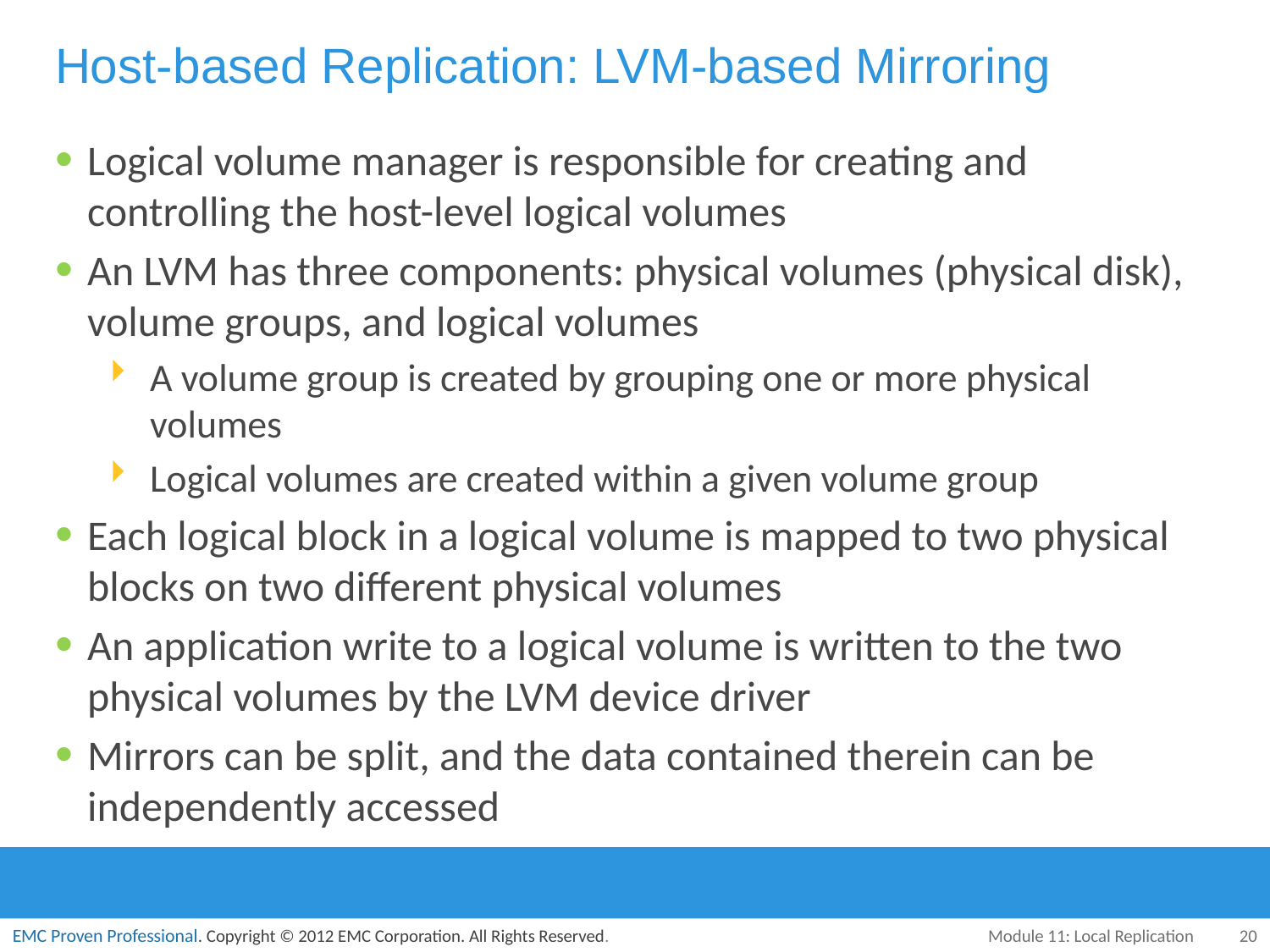

# Host-based Replication: LVM-based Mirroring
Logical volume manager is responsible for creating and controlling the host-level logical volumes
An LVM has three components: physical volumes (physical disk), volume groups, and logical volumes
A volume group is created by grouping one or more physical volumes
Logical volumes are created within a given volume group
Each logical block in a logical volume is mapped to two physical blocks on two different physical volumes
An application write to a logical volume is written to the two physical volumes by the LVM device driver
Mirrors can be split, and the data contained therein can be independently accessed
Module 11: Local Replication
20